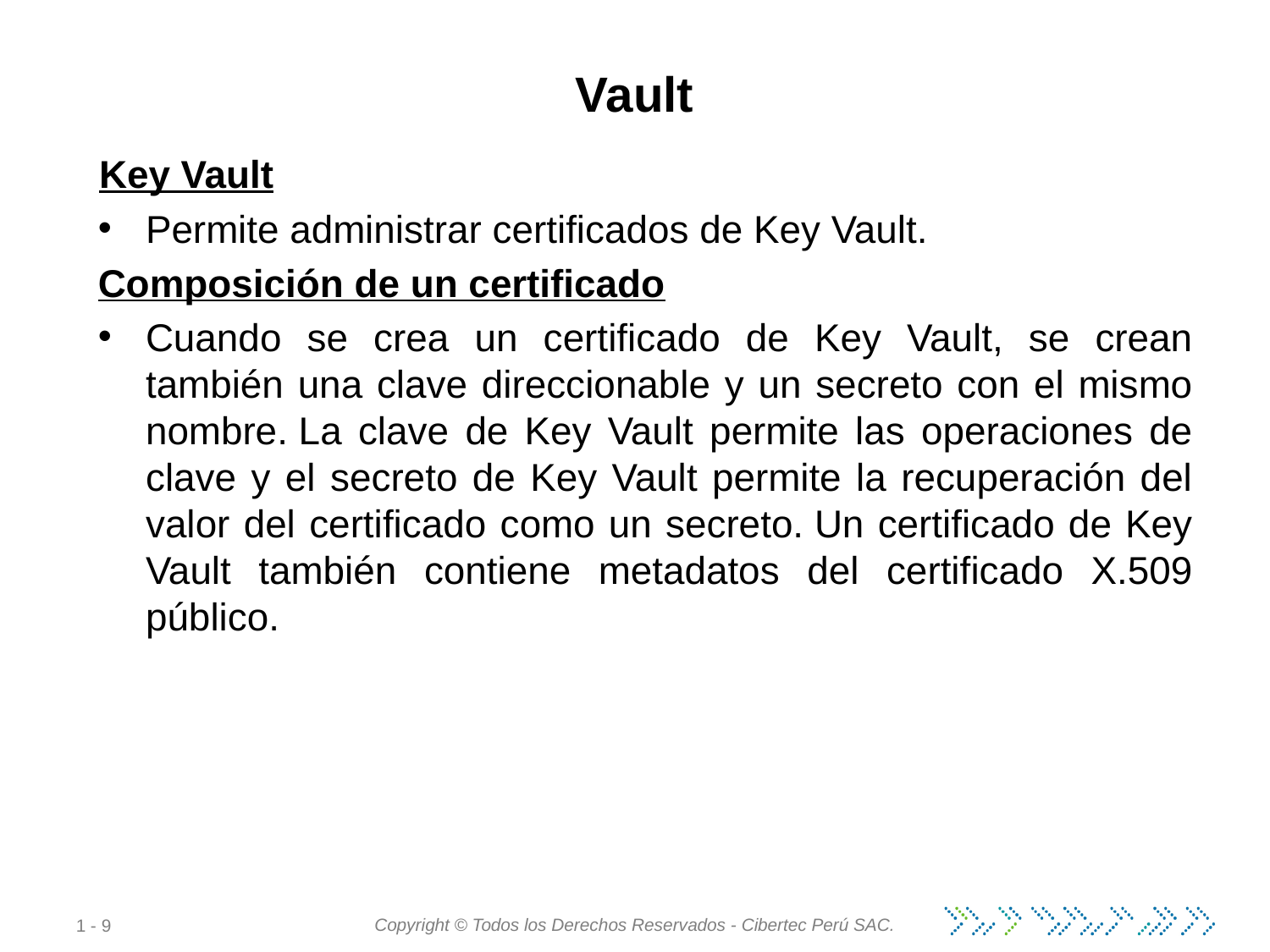

# Vault
Key Vault
Permite administrar certificados de Key Vault.
Composición de un certificado
Cuando se crea un certificado de Key Vault, se crean también una clave direccionable y un secreto con el mismo nombre. La clave de Key Vault permite las operaciones de clave y el secreto de Key Vault permite la recuperación del valor del certificado como un secreto. Un certificado de Key Vault también contiene metadatos del certificado X.509 público.